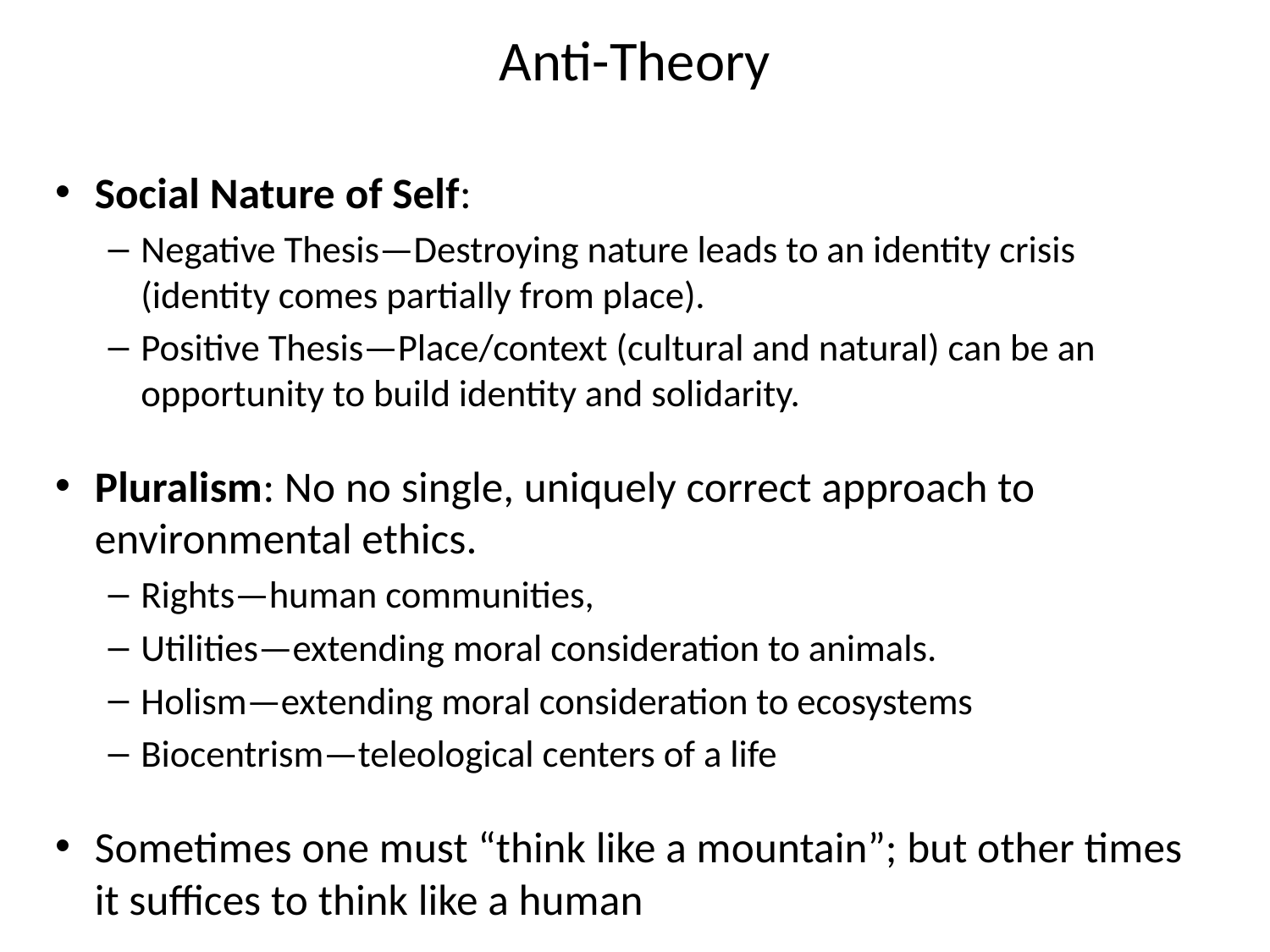

# Anti-Theory
Social Nature of Self:
Negative Thesis—Destroying nature leads to an identity crisis  (identity comes partially from place).
Positive Thesis—Place/context (cultural and natural) can be an opportunity to build identity and solidarity.

Pluralism: No no single, uniquely correct approach to environmental ethics.
Rights—human communities,
Utilities—extending moral consideration to animals.
Holism—extending moral consideration to ecosystems
Biocentrism—teleological centers of a life

Sometimes one must “think like a mountain”; but other times it suffices to think like a human